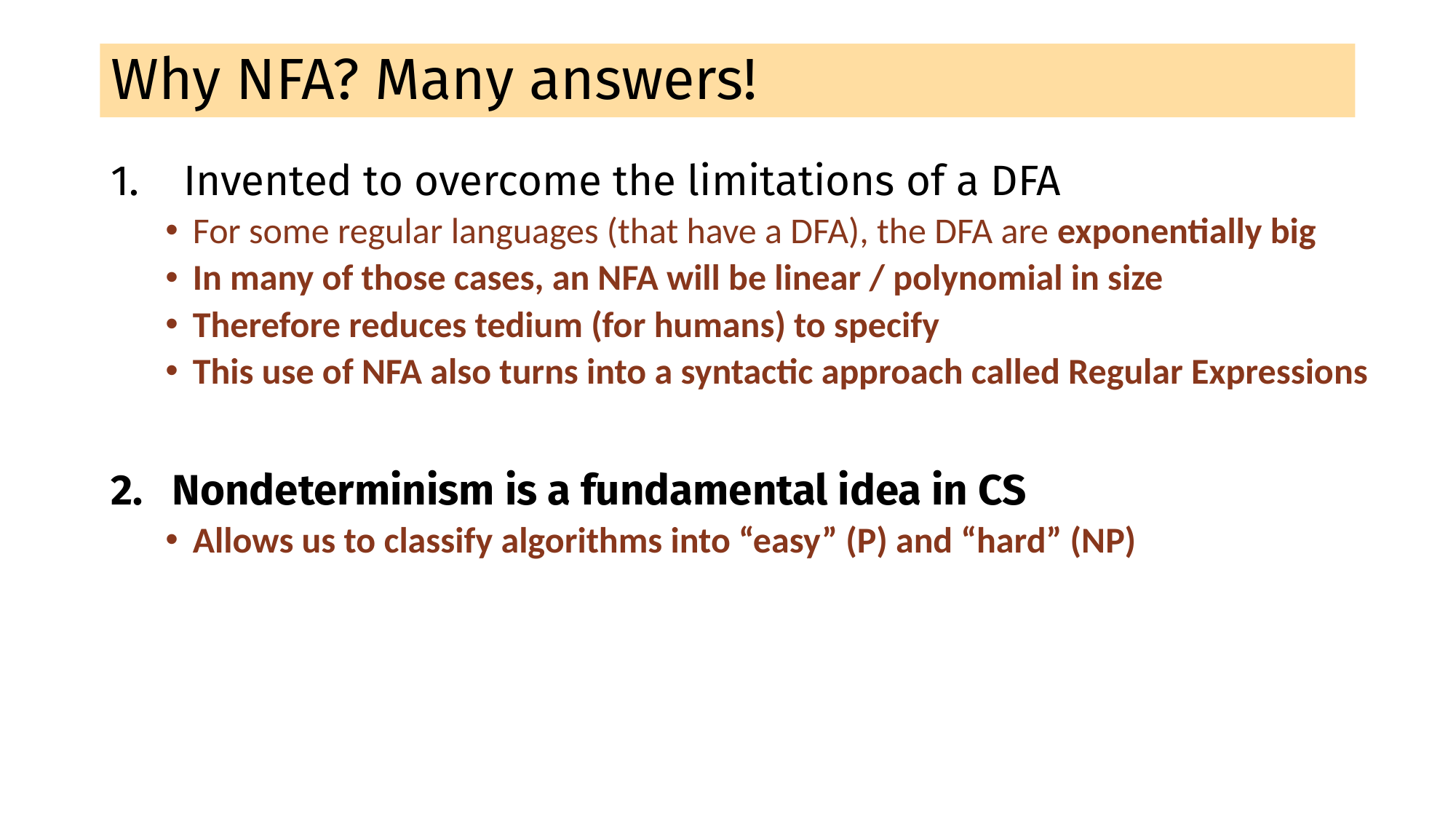

# Why NFA? Many answers!
 Invented to overcome the limitations of a DFA
For some regular languages (that have a DFA), the DFA are exponentially big
In many of those cases, an NFA will be linear / polynomial in size
Therefore reduces tedium (for humans) to specify
This use of NFA also turns into a syntactic approach called Regular Expressions

Nondeterminism is a fundamental idea in CS
Allows us to classify algorithms into “easy” (P) and “hard” (NP)